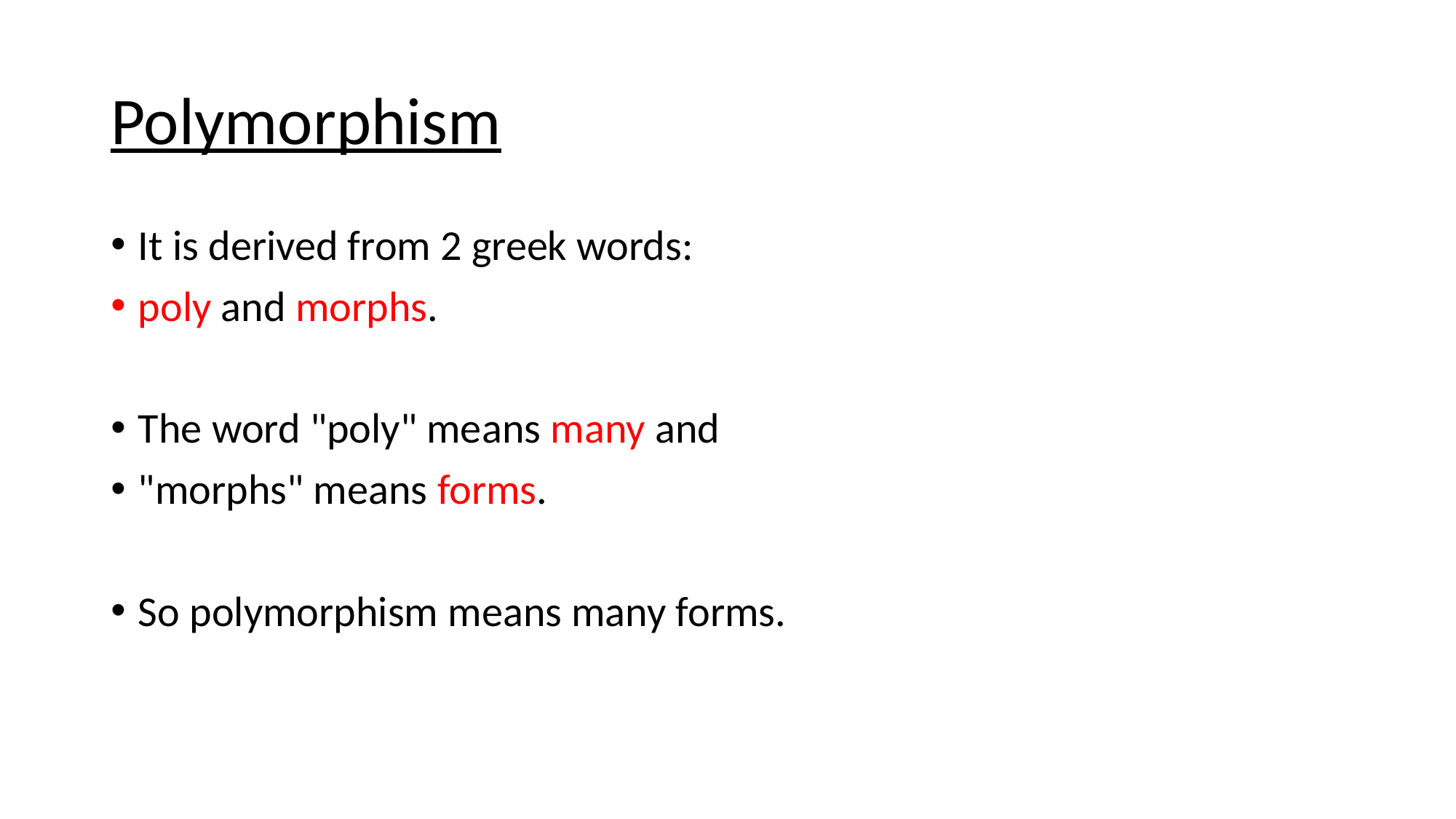

# Polymorphism
It is derived from 2 greek words:
poly and morphs.

The word "poly" means many and
"morphs" means forms.

So polymorphism means many forms.